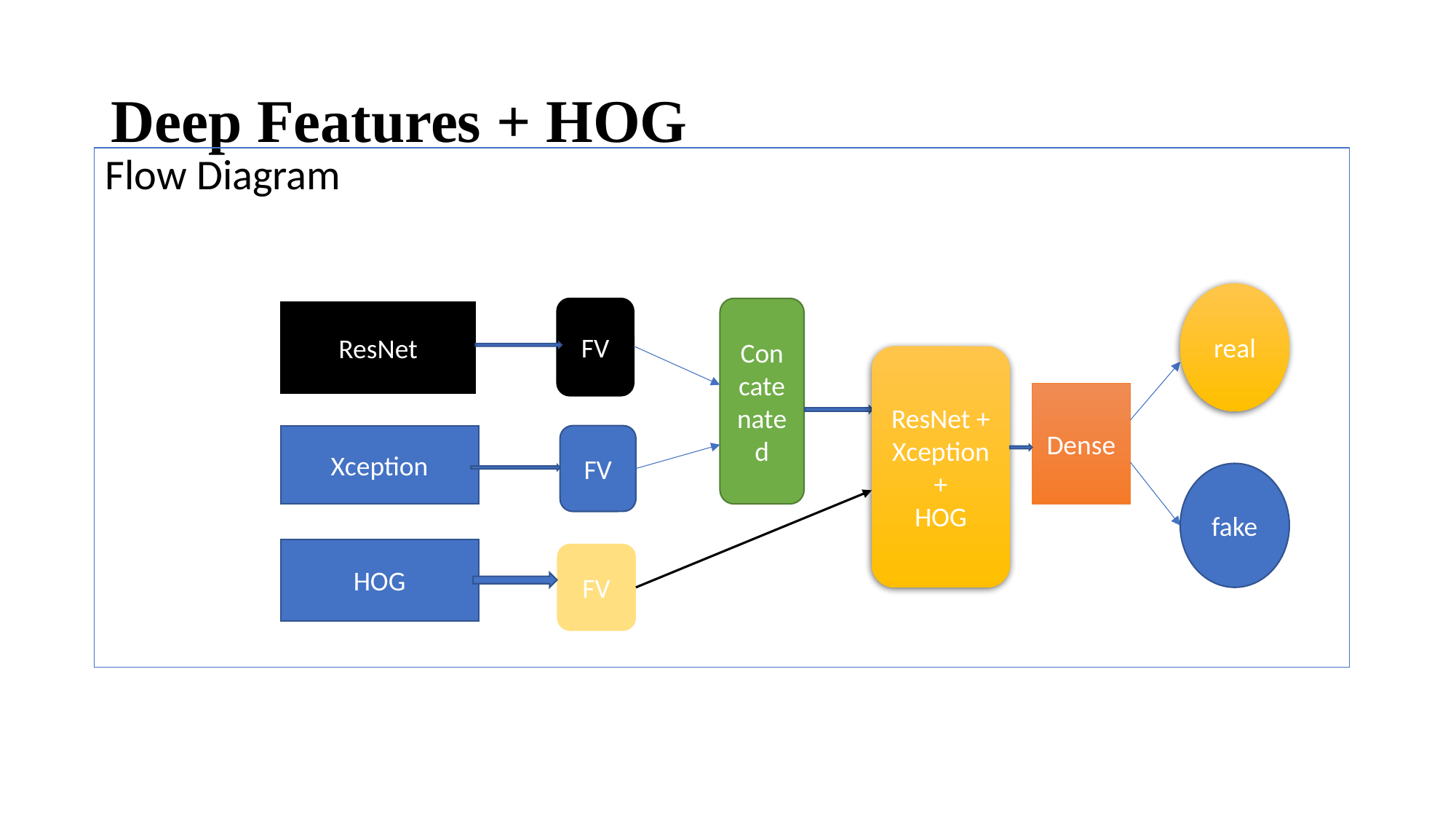

# Deep Features + HOG
Flow Diagram
real
FV
Concatenated
ResNet

ResNet + Xception +
HOG
Dense

Xception
FV

fake

HOG
FV